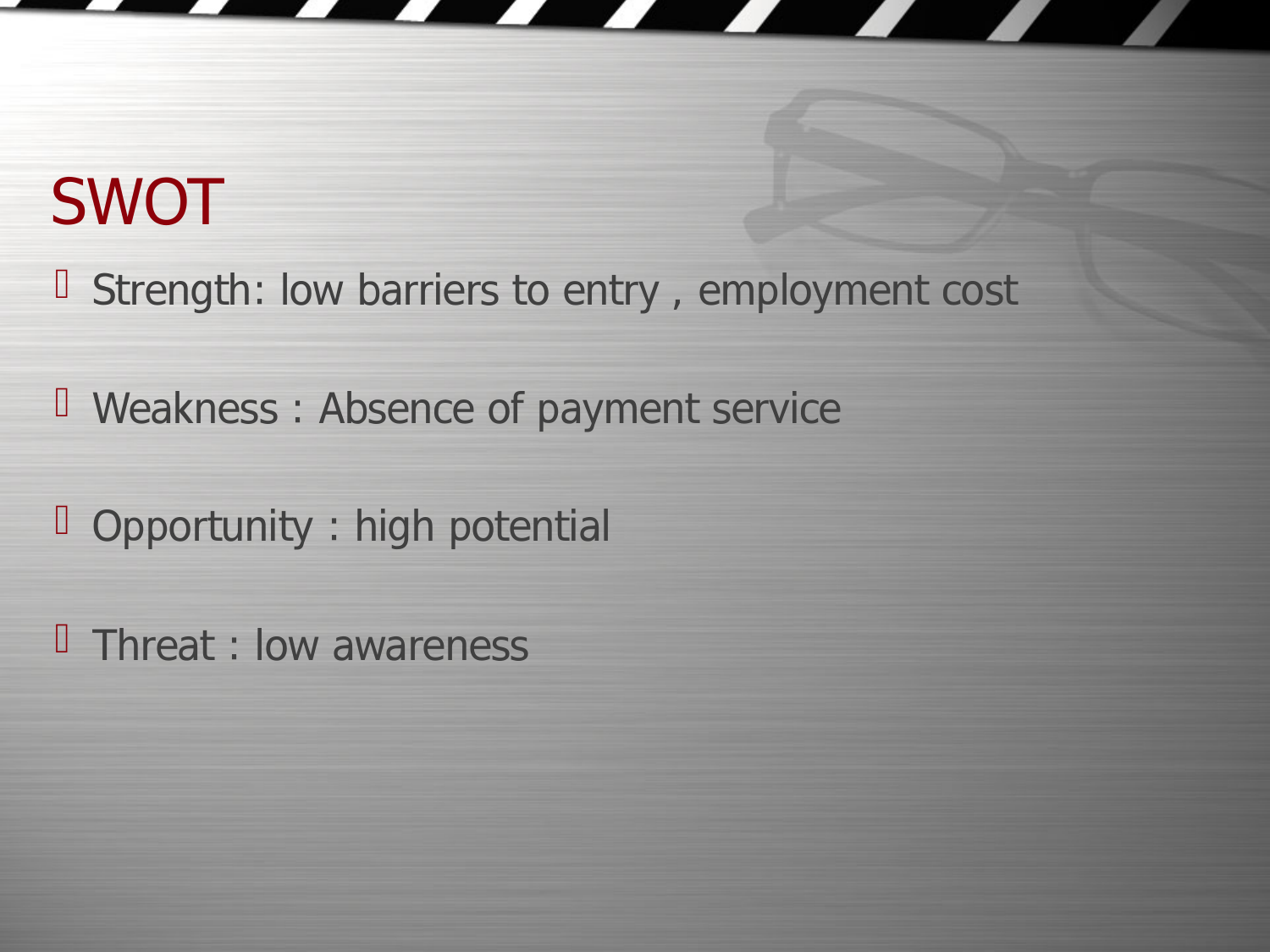

# SWOT
Strength: low barriers to entry , employment cost

Weakness : Absence of payment service

Opportunity : high potential

Threat : low awareness